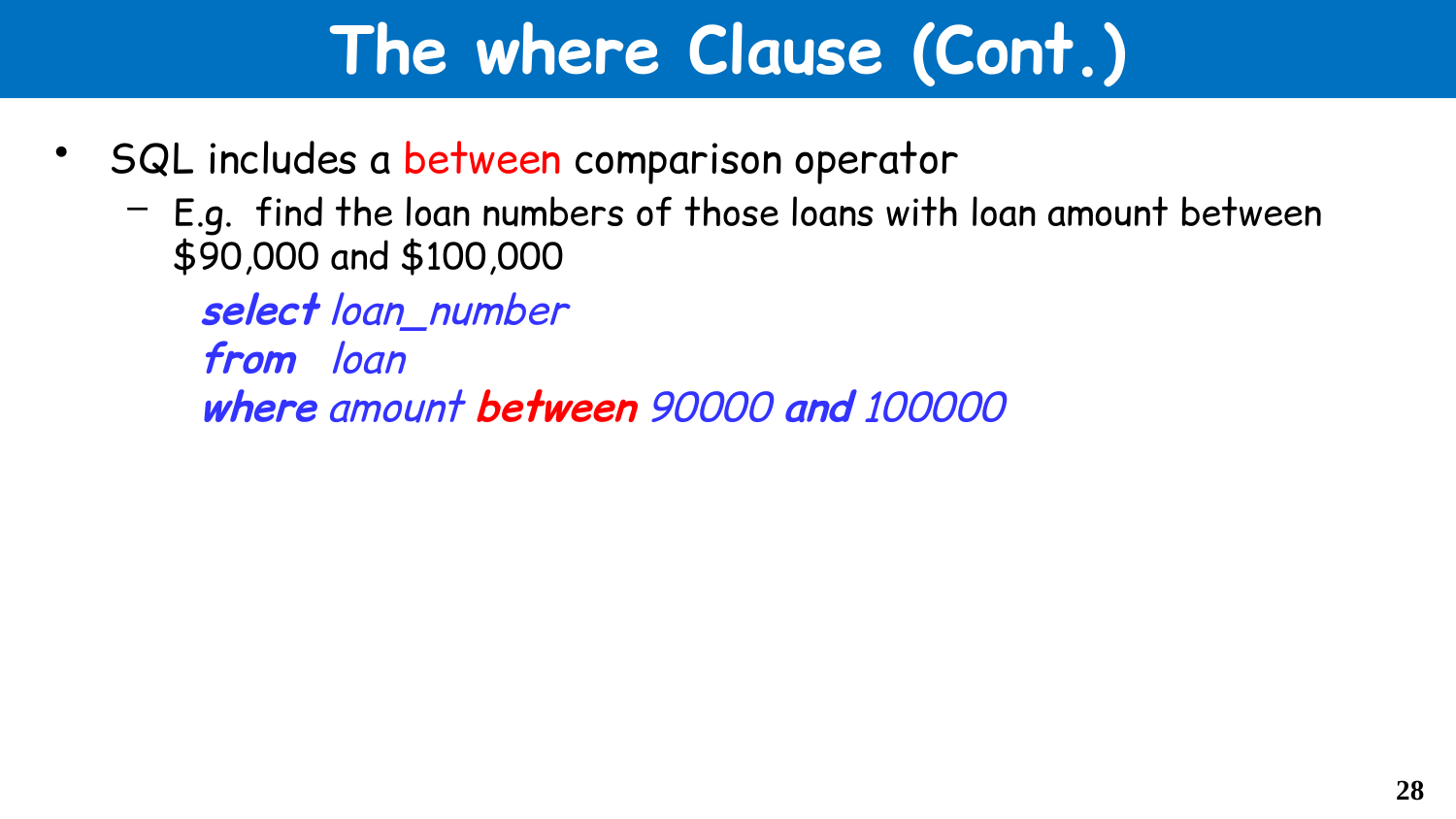

# The where Clause (Cont.)
SQL includes a between comparison operator
E.g.  find the loan numbers of those loans with loan amount between $90,000 and $100,000
	select loan_number
	from   loan
	where amount between 90000 and 100000